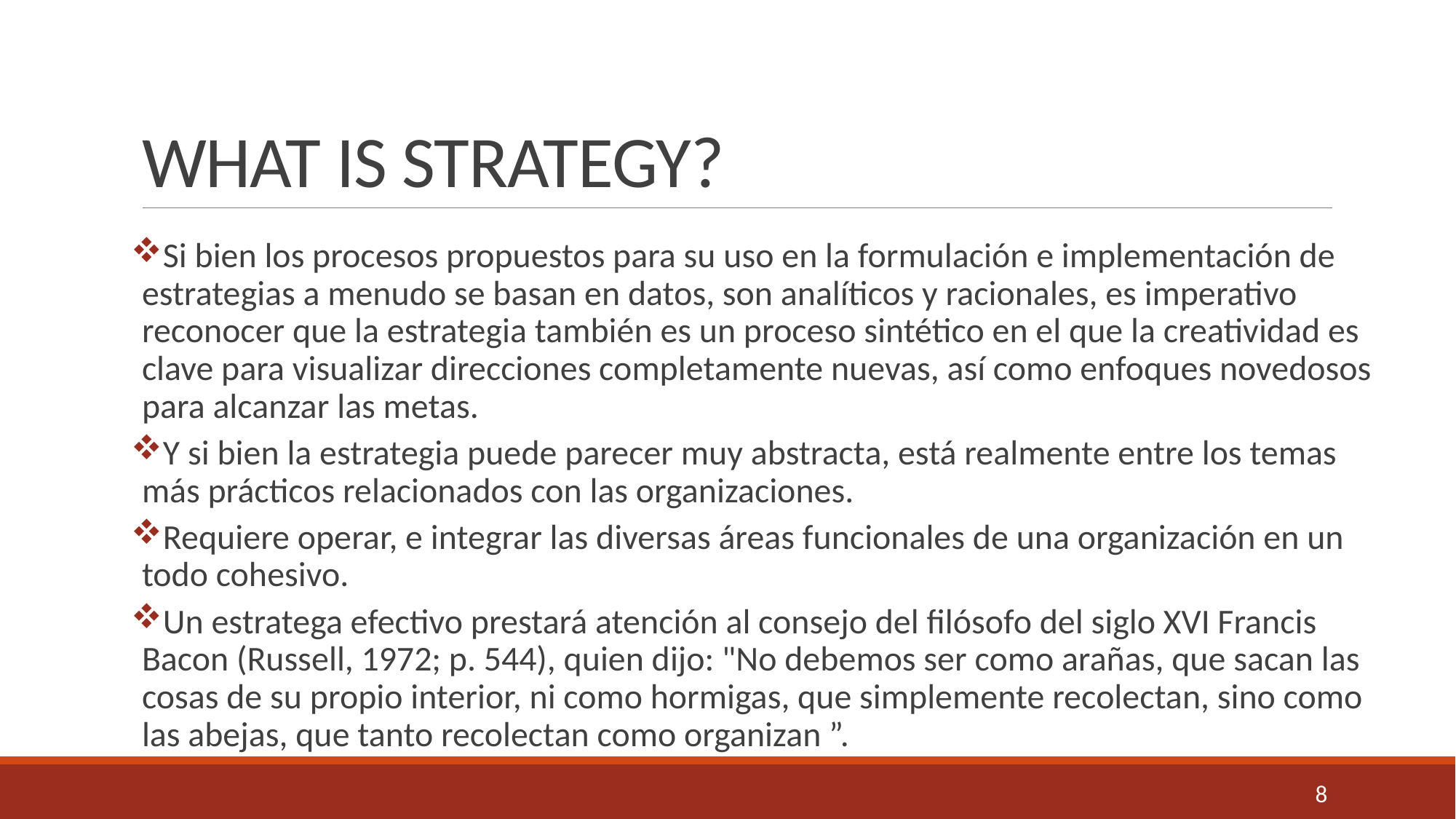

# WHAT IS STRATEGY?
Si bien los procesos propuestos para su uso en la formulación e implementación de estrategias a menudo se basan en datos, son analíticos y racionales, es imperativo reconocer que la estrategia también es un proceso sintético en el que la creatividad es clave para visualizar direcciones completamente nuevas, así como enfoques novedosos para alcanzar las metas.
Y si bien la estrategia puede parecer muy abstracta, está realmente entre los temas más prácticos relacionados con las organizaciones.
Requiere operar, e integrar las diversas áreas funcionales de una organización en un todo cohesivo.
Un estratega efectivo prestará atención al consejo del filósofo del siglo XVI Francis Bacon (Russell, 1972; p. 544), quien dijo: "No debemos ser como arañas, que sacan las cosas de su propio interior, ni como hormigas, que simplemente recolectan, sino como las abejas, que tanto recolectan como organizan ”.
8